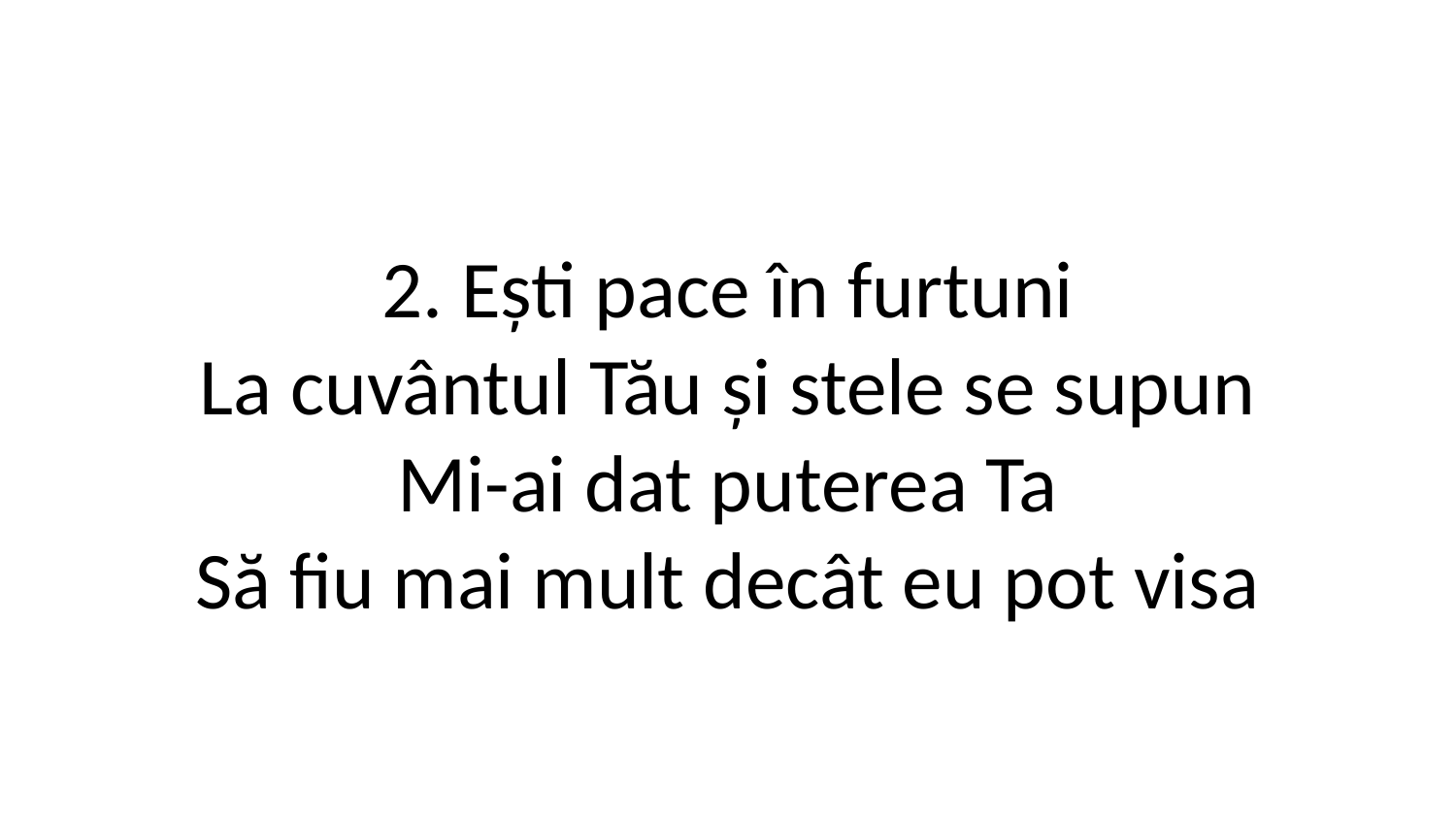

2. Ești pace în furtuni
La cuvântul Tău și stele se supun
Mi-ai dat puterea Ta
Să fiu mai mult decât eu pot visa